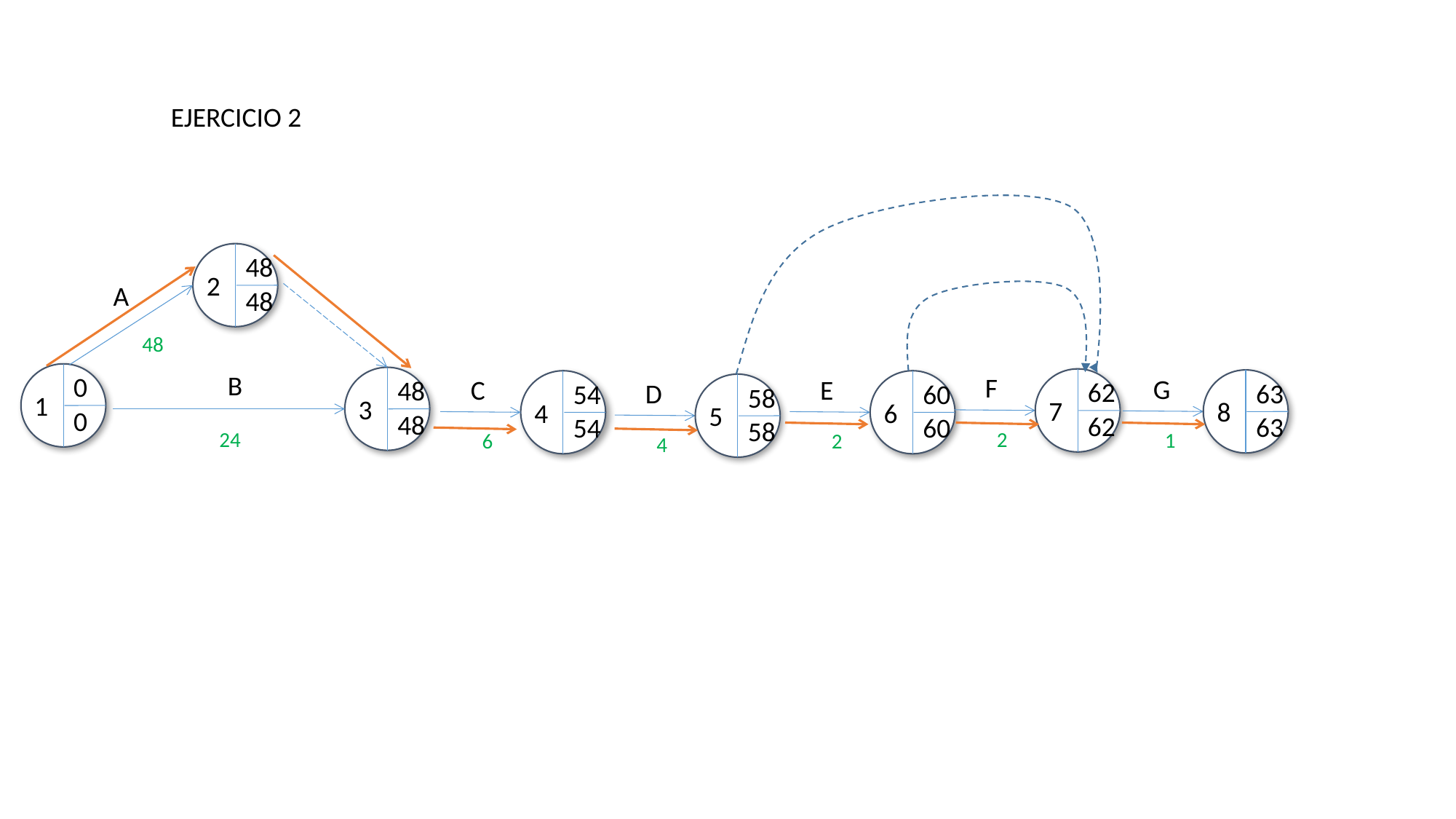

EJERCICIO 2

48
2
A
48

48
B

0
F
G

48
3
48
C
E

62
7
62

63
8
63

54
4
54
D

60
6
60

58
5
58
1
0
2
24
1
6
2
4